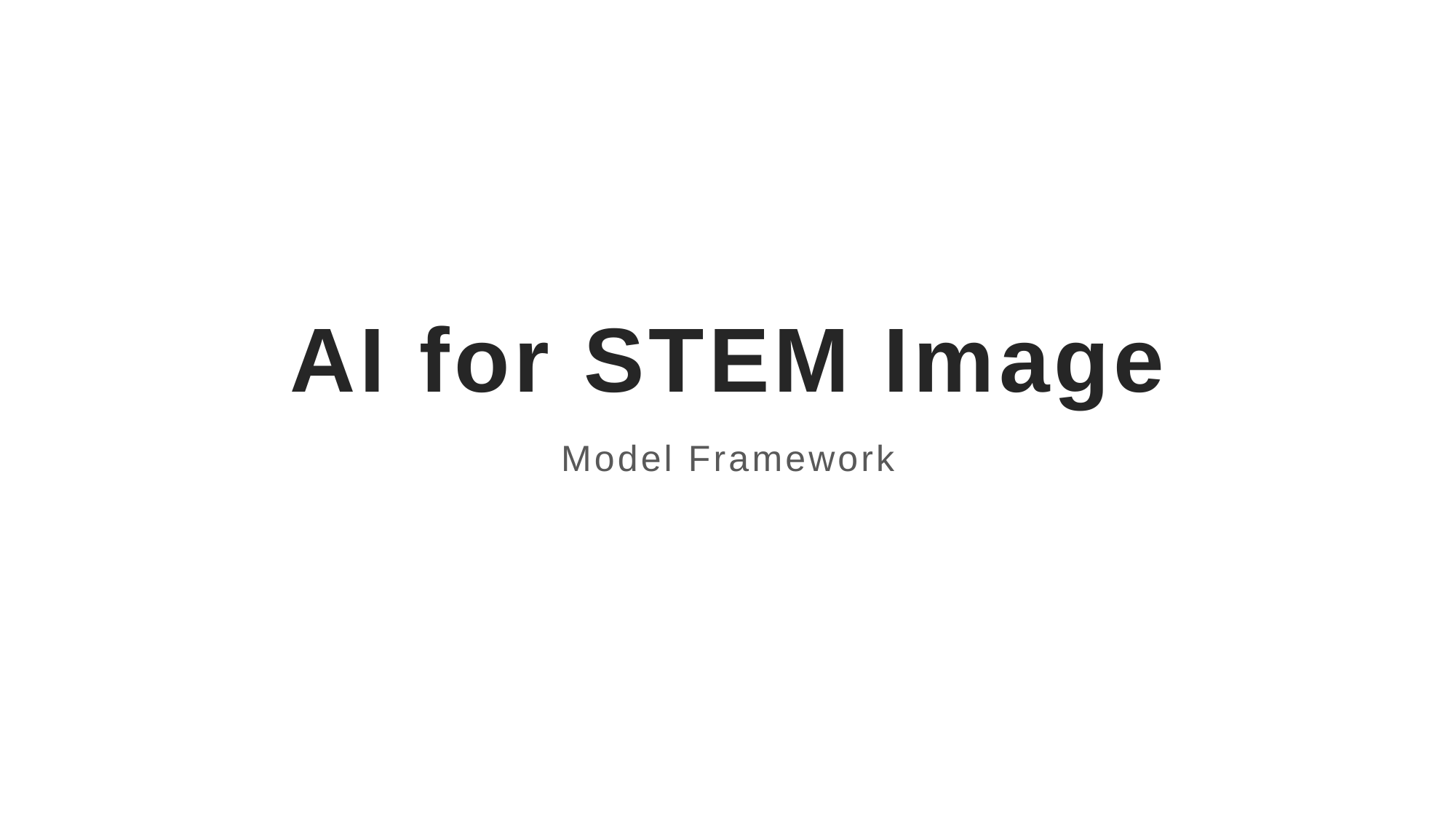

# AI for STEM Image
Model Framework